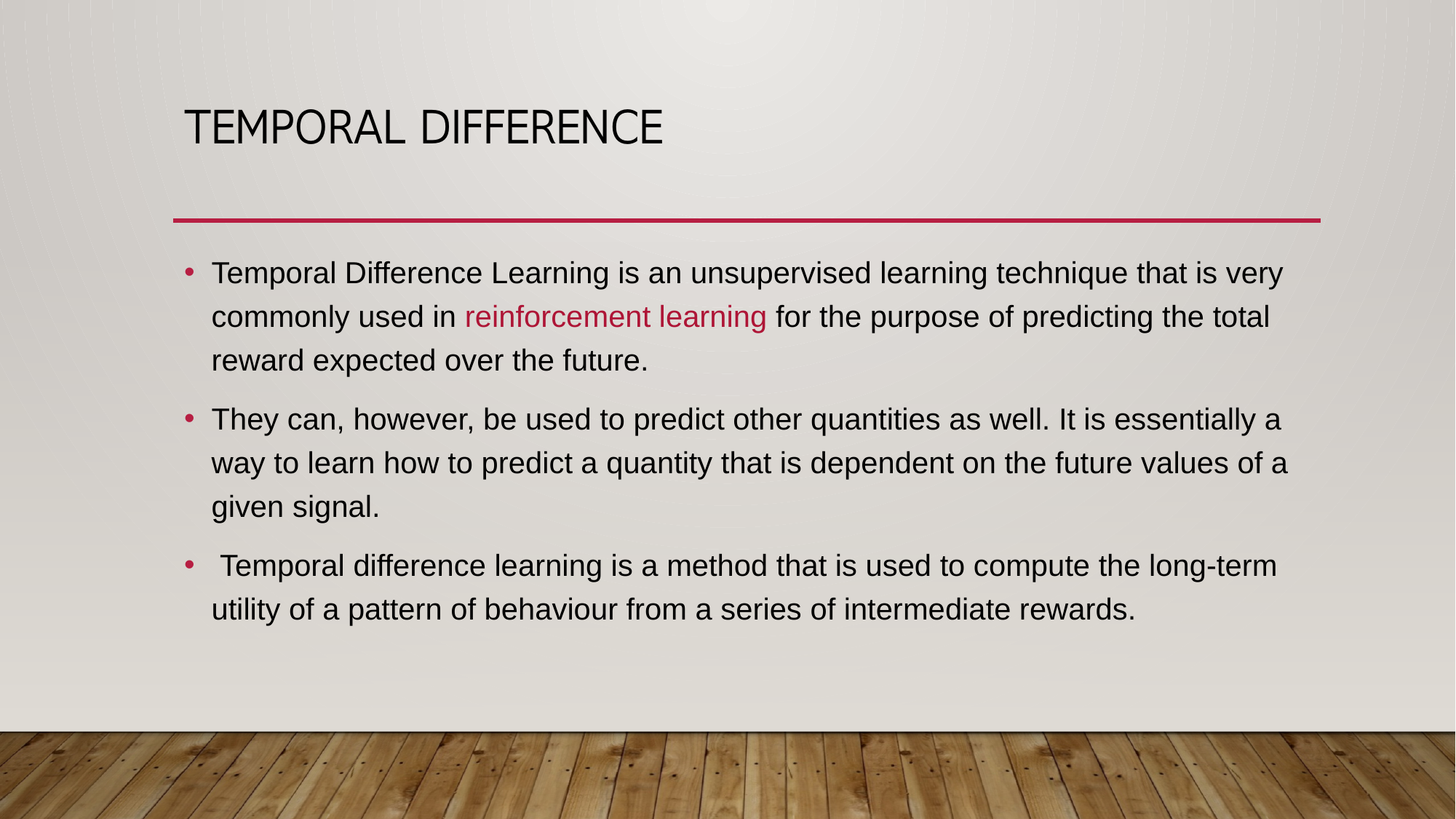

# Temporal Difference
Temporal Difference Learning is an unsupervised learning technique that is very commonly used in reinforcement learning for the purpose of predicting the total reward expected over the future.
They can, however, be used to predict other quantities as well. It is essentially a way to learn how to predict a quantity that is dependent on the future values of a given signal.
 Temporal difference learning is a method that is used to compute the long-term utility of a pattern of behaviour from a series of intermediate rewards.